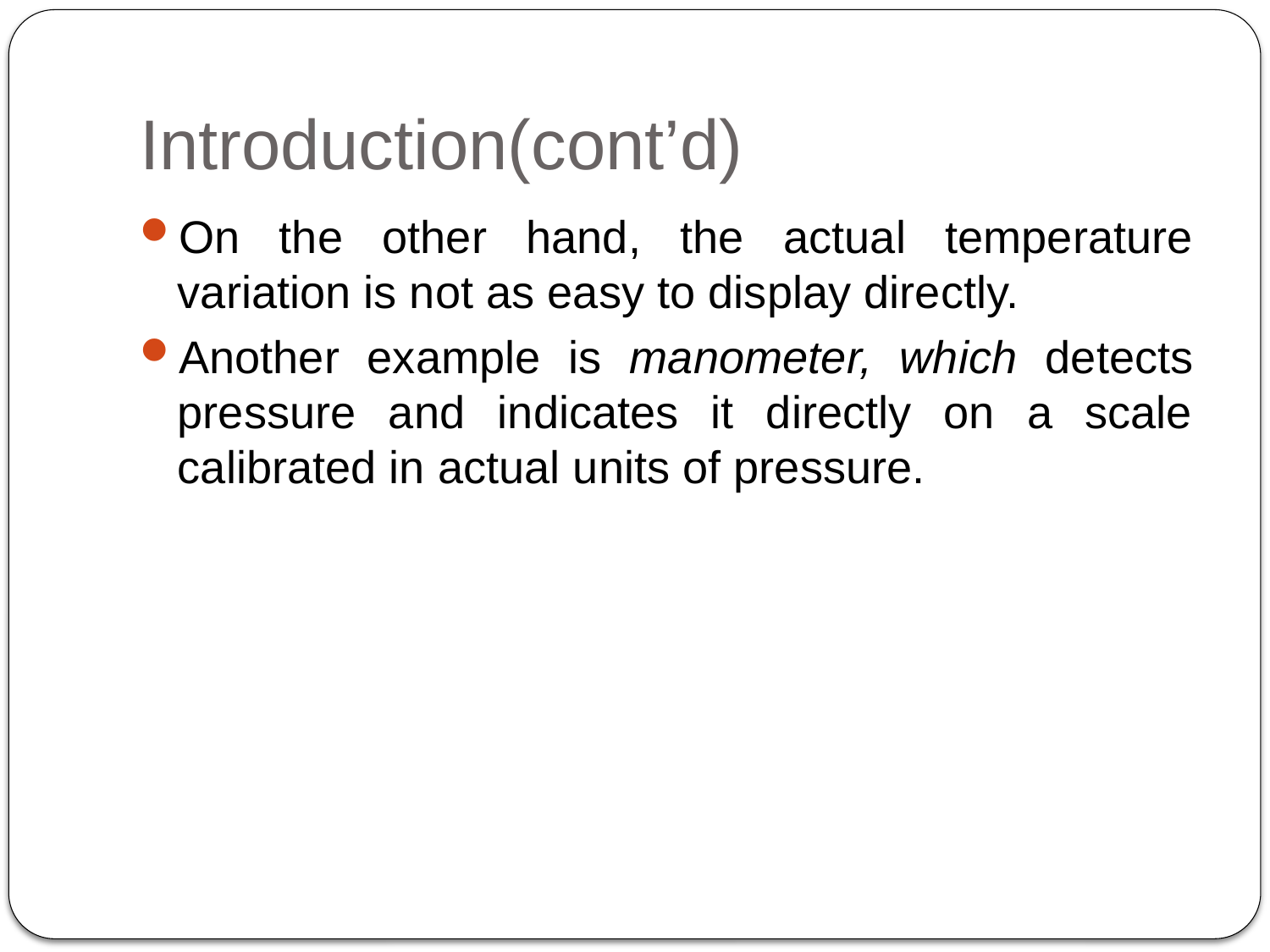

# Introduction(cont’d)
On the other hand, the actual temperature variation is not as easy to display directly.
Another example is manometer, which detects pressure and indicates it directly on a scale calibrated in actual units of pressure.